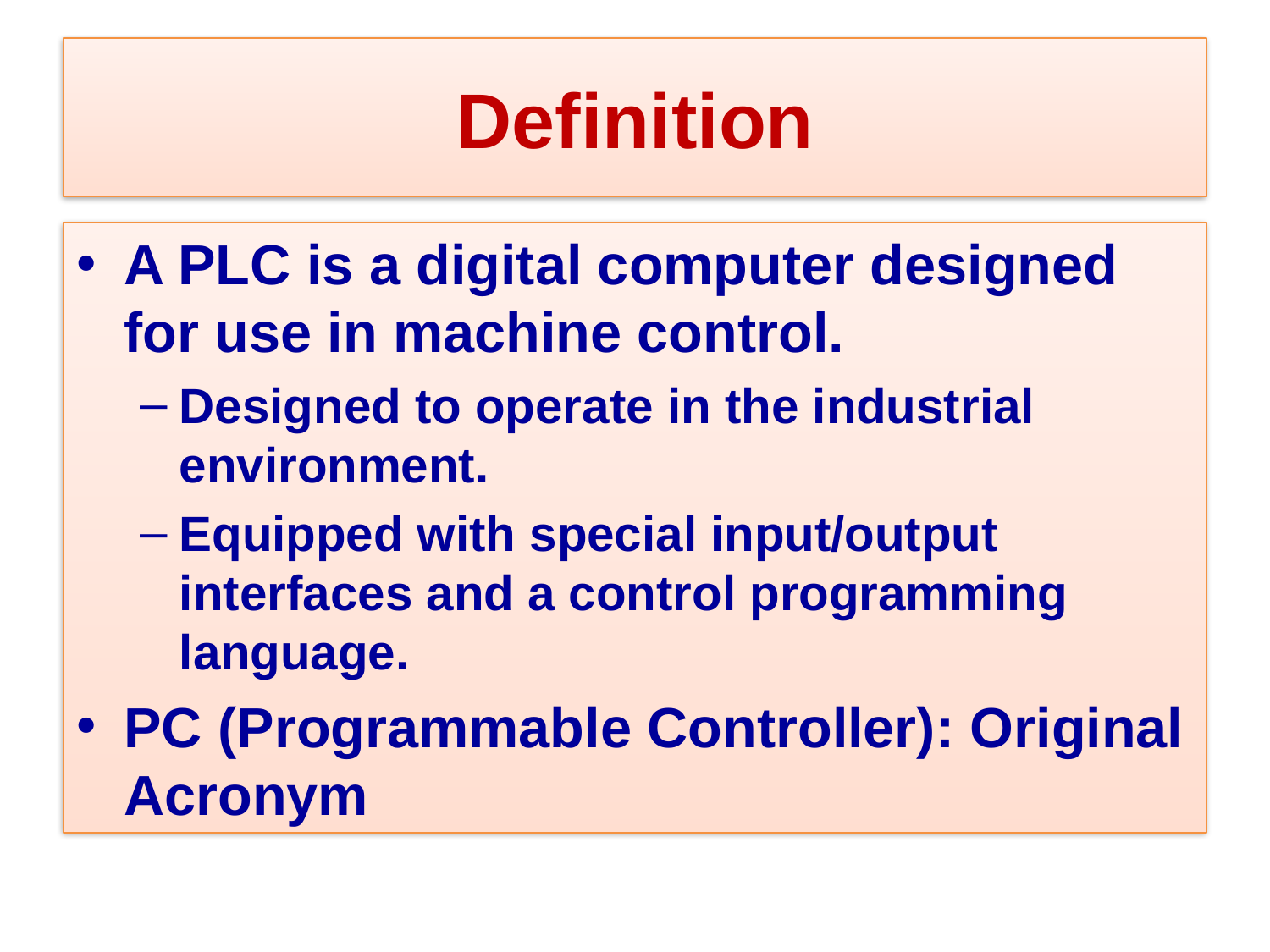

# Definition
A PLC is a digital computer designed for use in machine control.
Designed to operate in the industrial environment.
Equipped with special input/output interfaces and a control programming language.
PC (Programmable Controller): Original Acronym